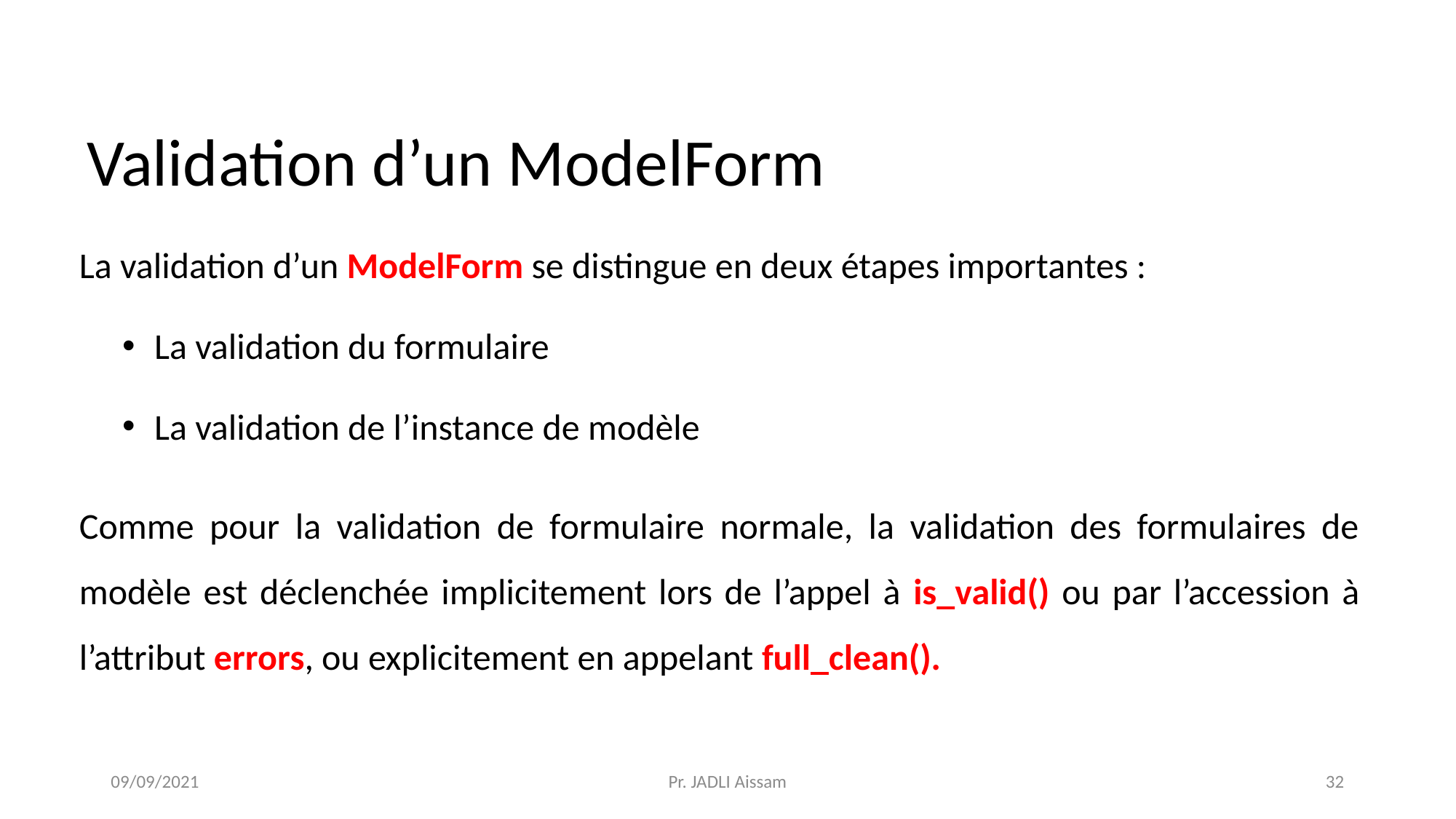

# Validation d’un ModelForm
La validation d’un ModelForm se distingue en deux étapes importantes :
La validation du formulaire
La validation de l’instance de modèle
Comme pour la validation de formulaire normale, la validation des formulaires de modèle est déclenchée implicitement lors de l’appel à is_valid() ou par l’accession à l’attribut errors, ou explicitement en appelant full_clean().
09/09/2021
Pr. JADLI Aissam
32